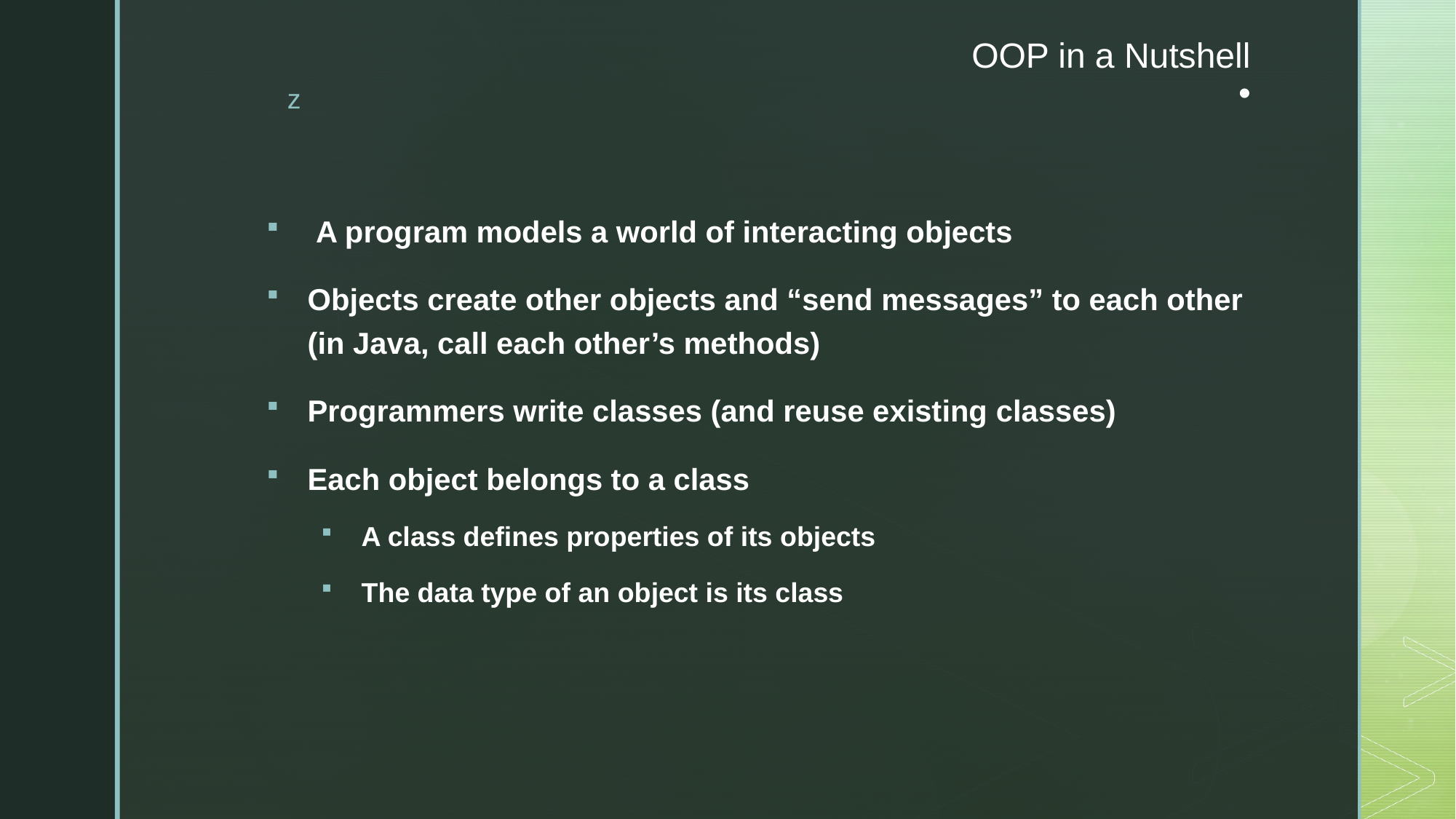

# OOP in a Nutshell •
 A program models a world of interacting objects
Objects create other objects and “send messages” to each other (in Java, call each other’s methods)
Programmers write classes (and reuse existing classes)
Each object belongs to a class
A class defines properties of its objects
The data type of an object is its class